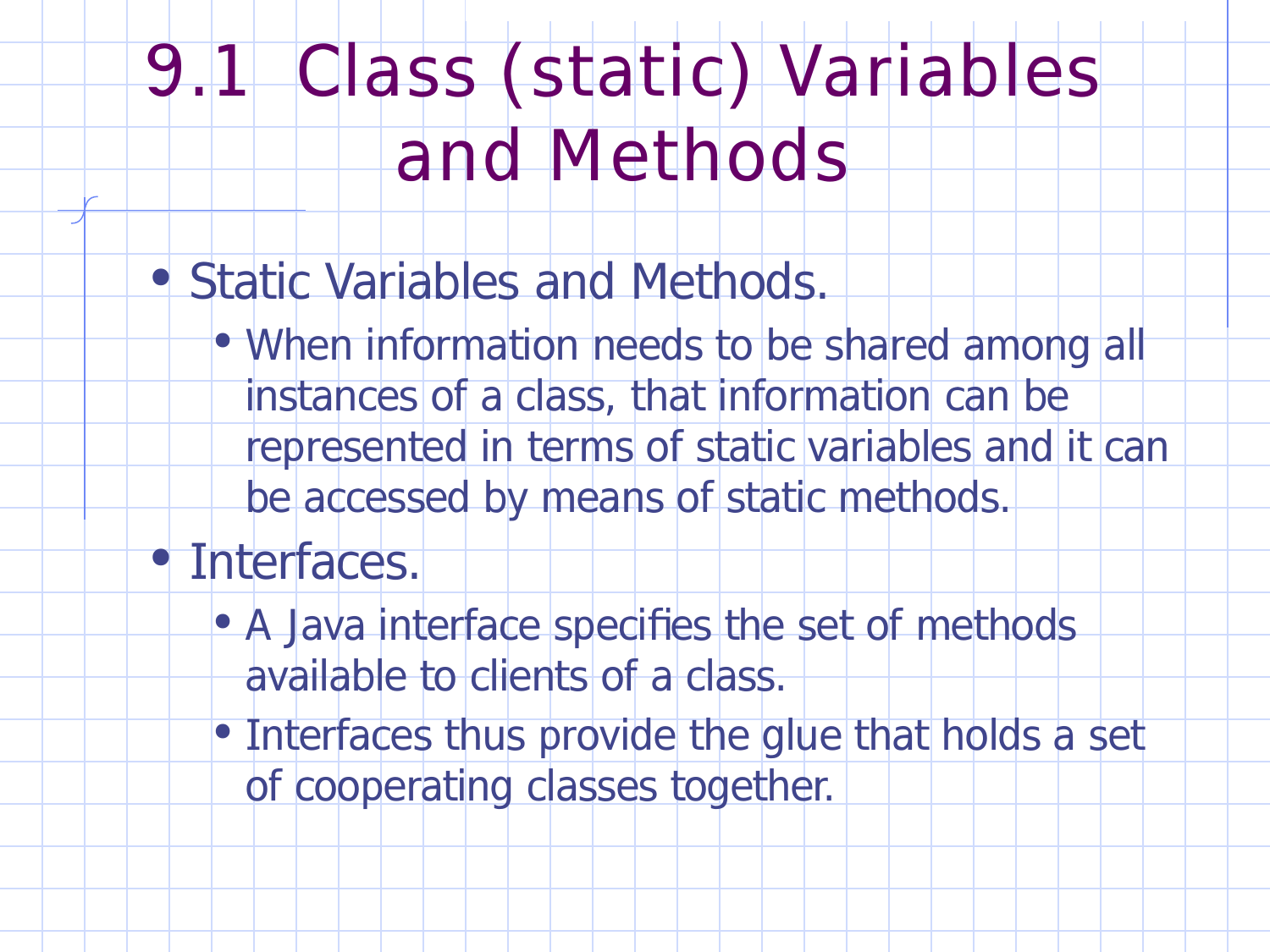

# 9.1  Class (static) Variables and Methods
Static Variables and Methods.
When information needs to be shared among all instances of a class, that information can be represented in terms of static variables and it can be accessed by means of static methods.
Interfaces.
A Java interface specifies the set of methods available to clients of a class.
Interfaces thus provide the glue that holds a set of cooperating classes together.